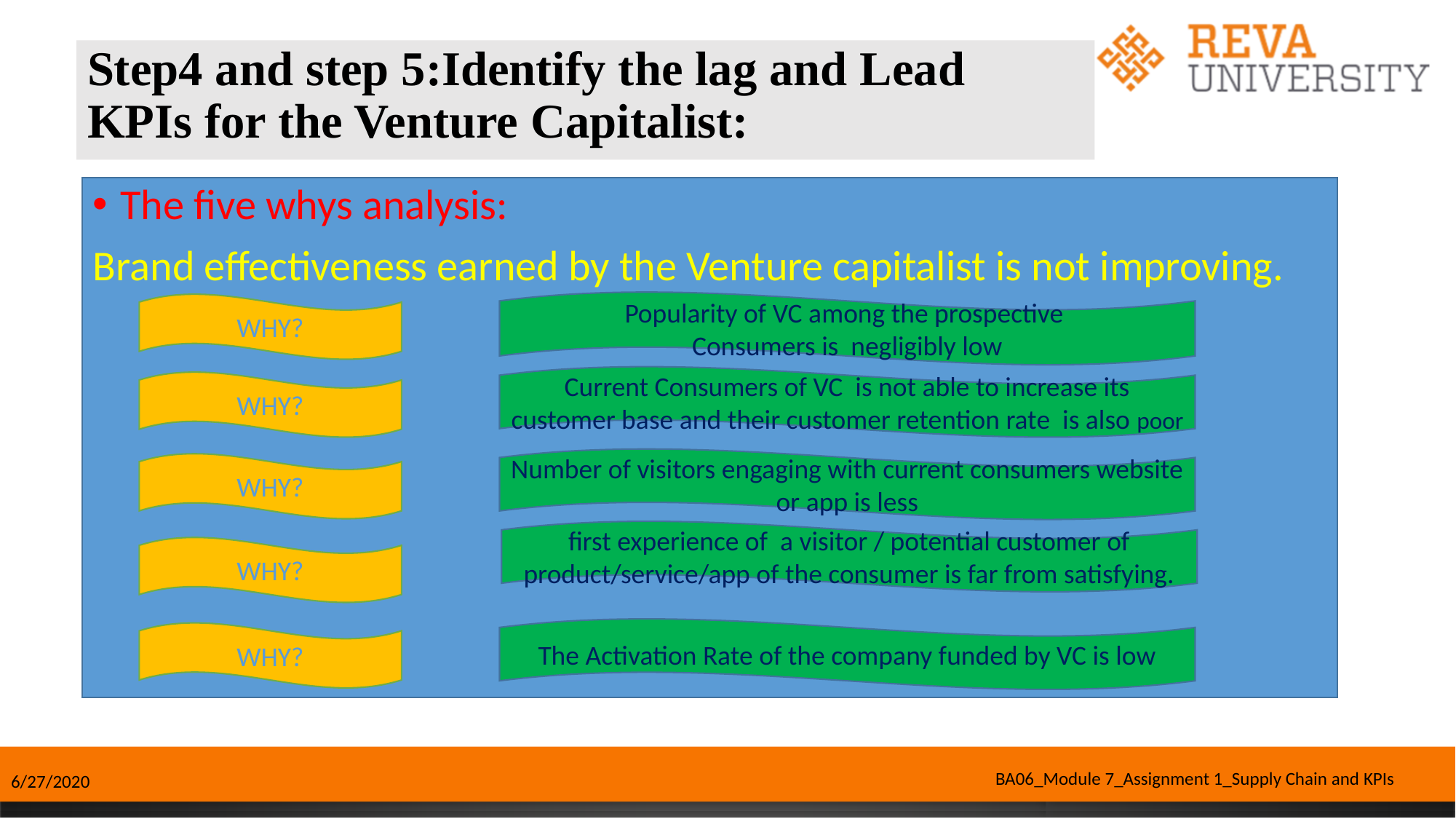

# Step4 and step 5:Identify the lag and Lead KPIs for the Venture Capitalist:
The five whys analysis:
Brand effectiveness earned by the Venture capitalist is not improving.

Popularity of VC among the prospective
Consumers is  negligibly low
WHY?
Current Consumers of VC  is not able to increase its customer base and their customer retention rate  is also poor
WHY?
Number of visitors engaging with current consumers website or app is less
WHY?
first experience of  a visitor / potential customer of product/service/app of the consumer is far from satisfying.
WHY?
The Activation Rate of the company funded by VC is low
WHY?
BA06_Module 7_Assignment 1_Supply Chain and KPIs
6/27/2020